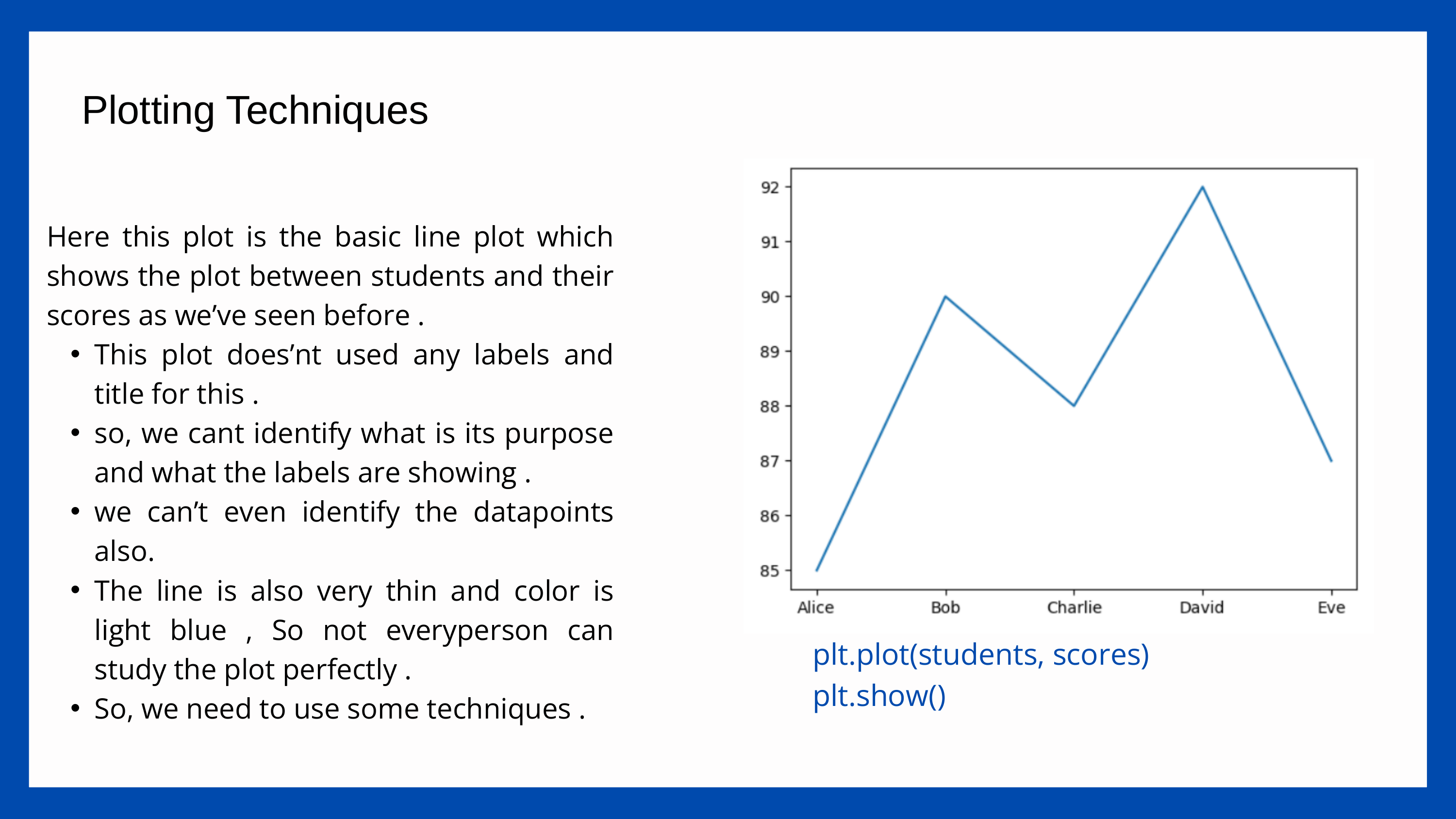

Plotting Techniques

Here this plot is the basic line plot which shows the plot between students and their scores as we’ve seen before .
This plot does’nt used any labels and title for this .
so, we cant identify what is its purpose and what the labels are showing .
we can’t even identify the datapoints also.
The line is also very thin and color is light blue , So not everyperson can study the plot perfectly .
So, we need to use some techniques .
plt.plot(students, scores)
plt.show()